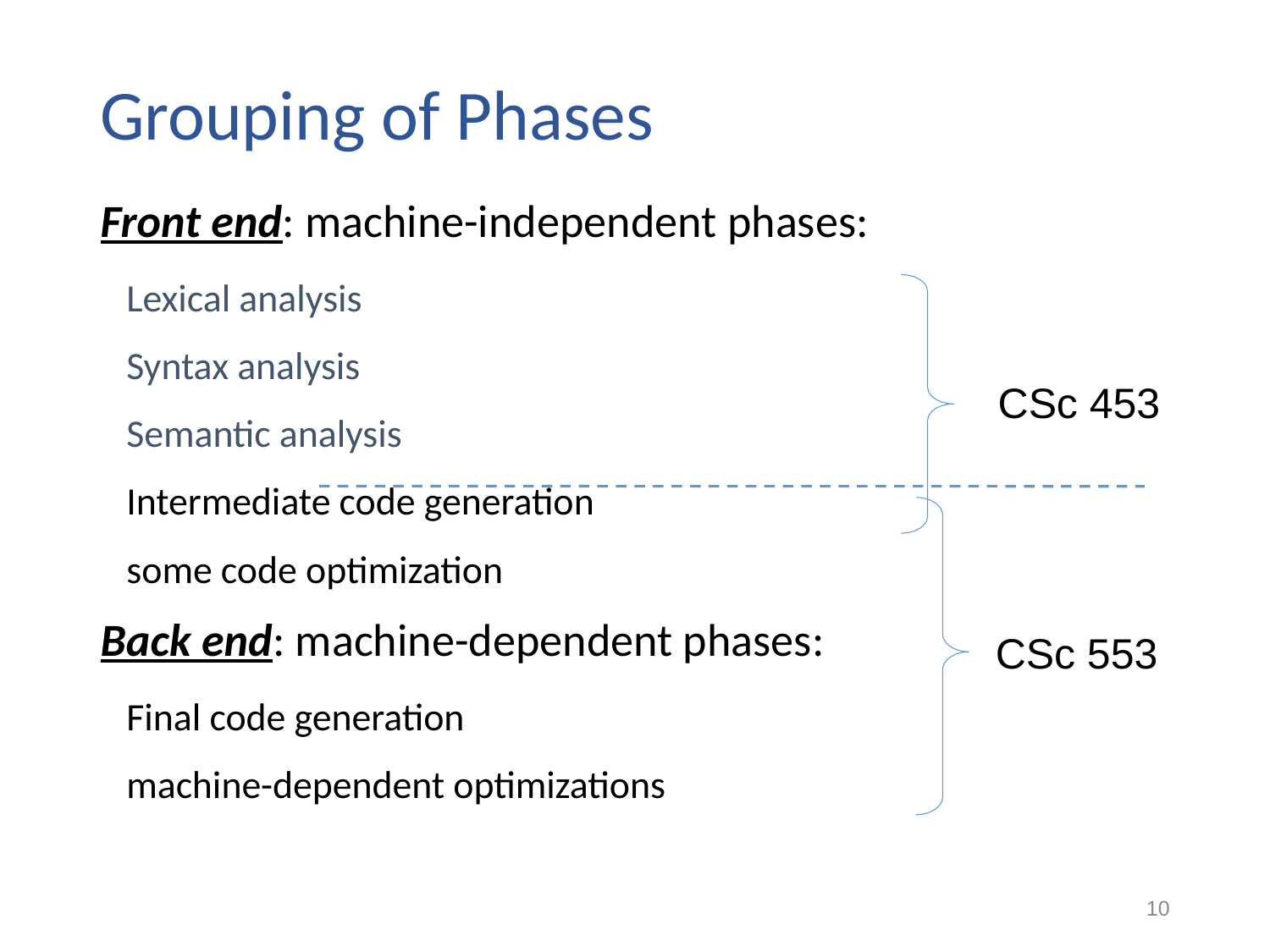

# Grouping of Phases
| Front end: machine-independent phases: |  |
| --- | --- |
| Lexical analysis |  |
| Syntax analysis |  |
| Semantic analysis |  |
| Intermediate code generation |  |
| some code optimization |  |
| Back end: machine-dependent phases: |  |
| Final code generation |  |
| machine-dependent optimizations |  |

CSc 453

CSc 553
10